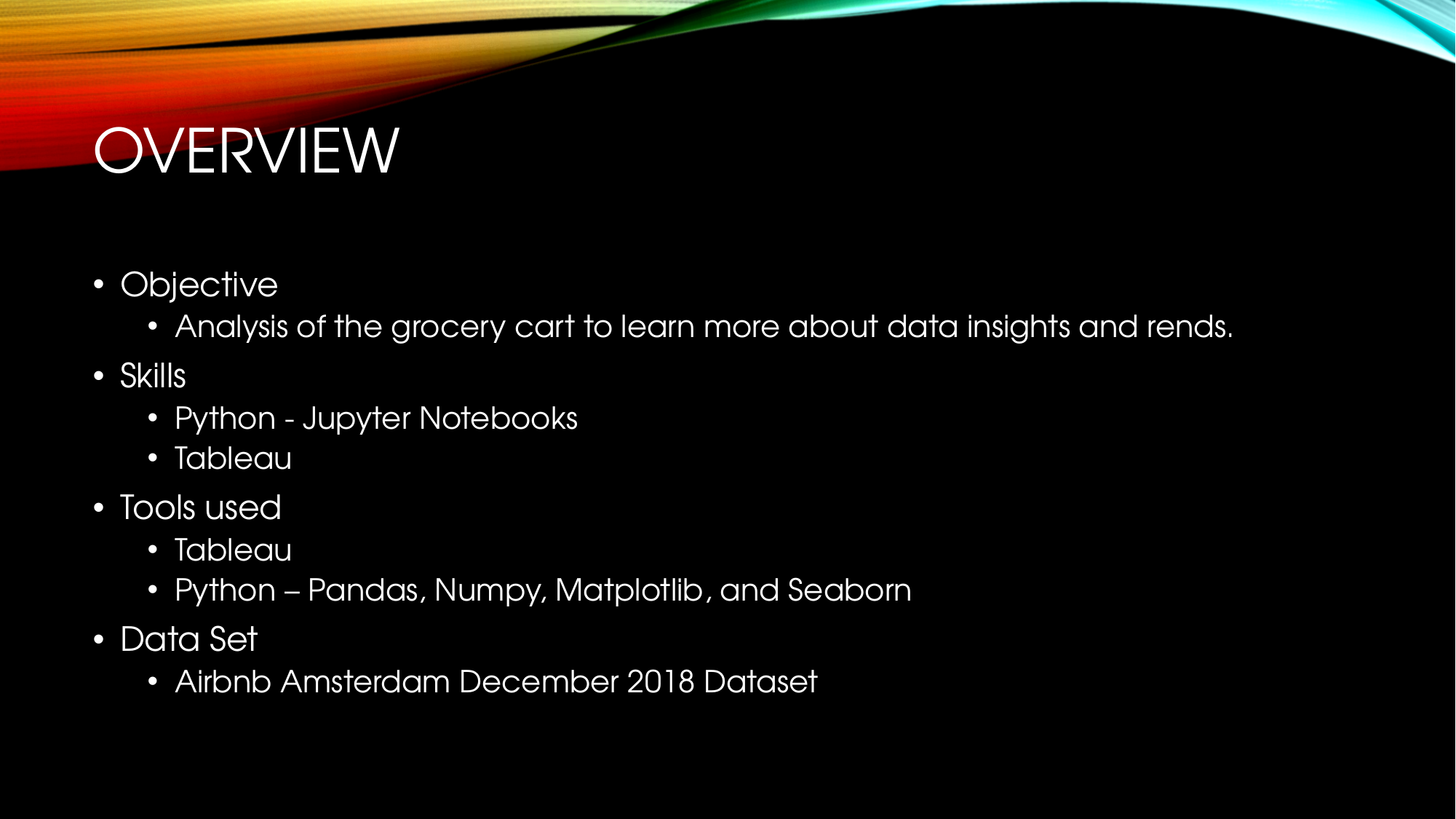

# Overview
Objective
Analysis of the grocery cart to learn more about data insights and rends.
Skills
Python - Jupyter Notebooks
Tableau
Tools used
Tableau
Python – Pandas, Numpy, Matplotlib, and Seaborn
Data Set
Airbnb Amsterdam December 2018 Dataset